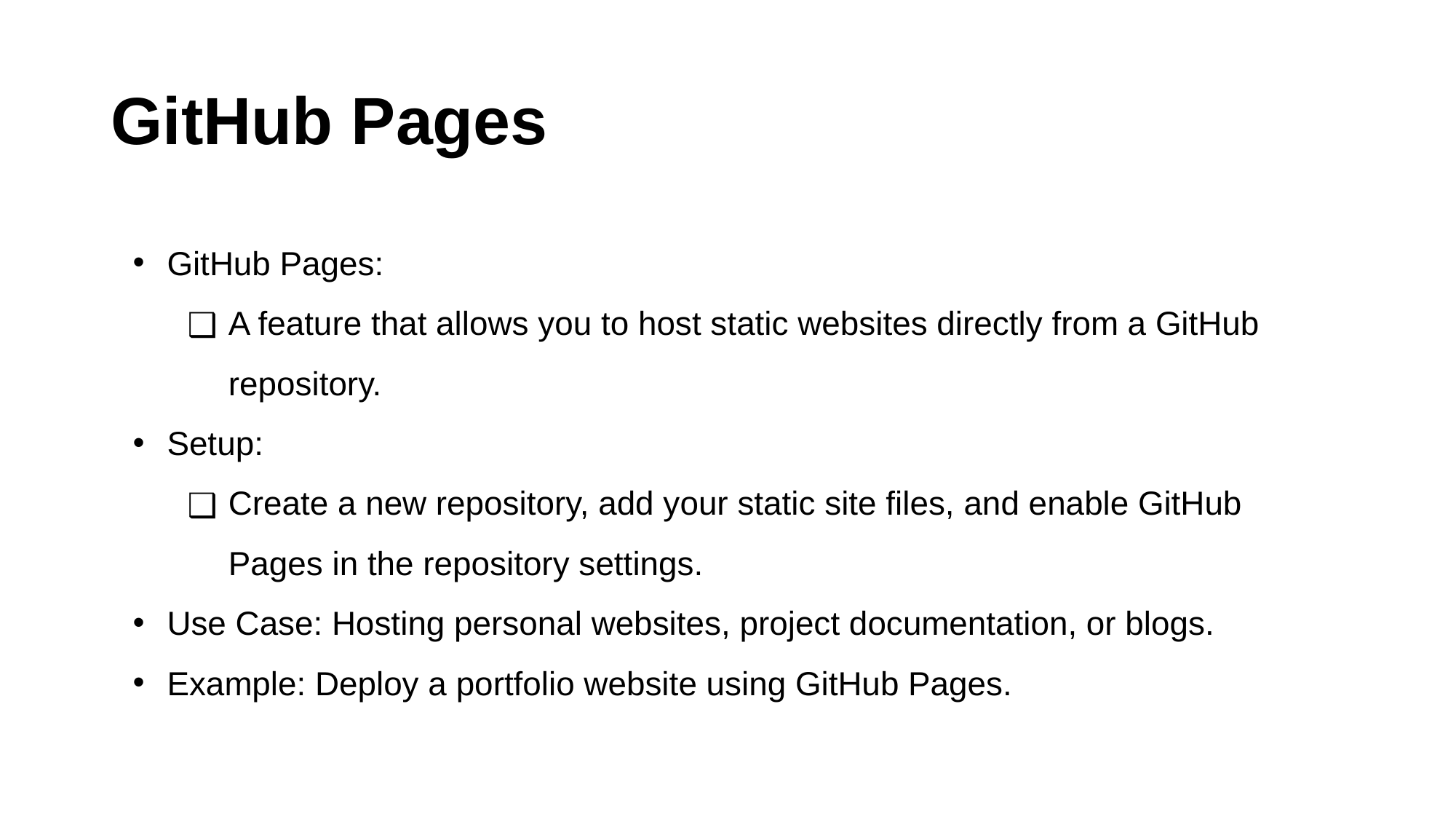

# GitHub Pages
GitHub Pages:
A feature that allows you to host static websites directly from a GitHub repository.
Setup:
Create a new repository, add your static site files, and enable GitHub Pages in the repository settings.
Use Case: Hosting personal websites, project documentation, or blogs.
Example: Deploy a portfolio website using GitHub Pages.